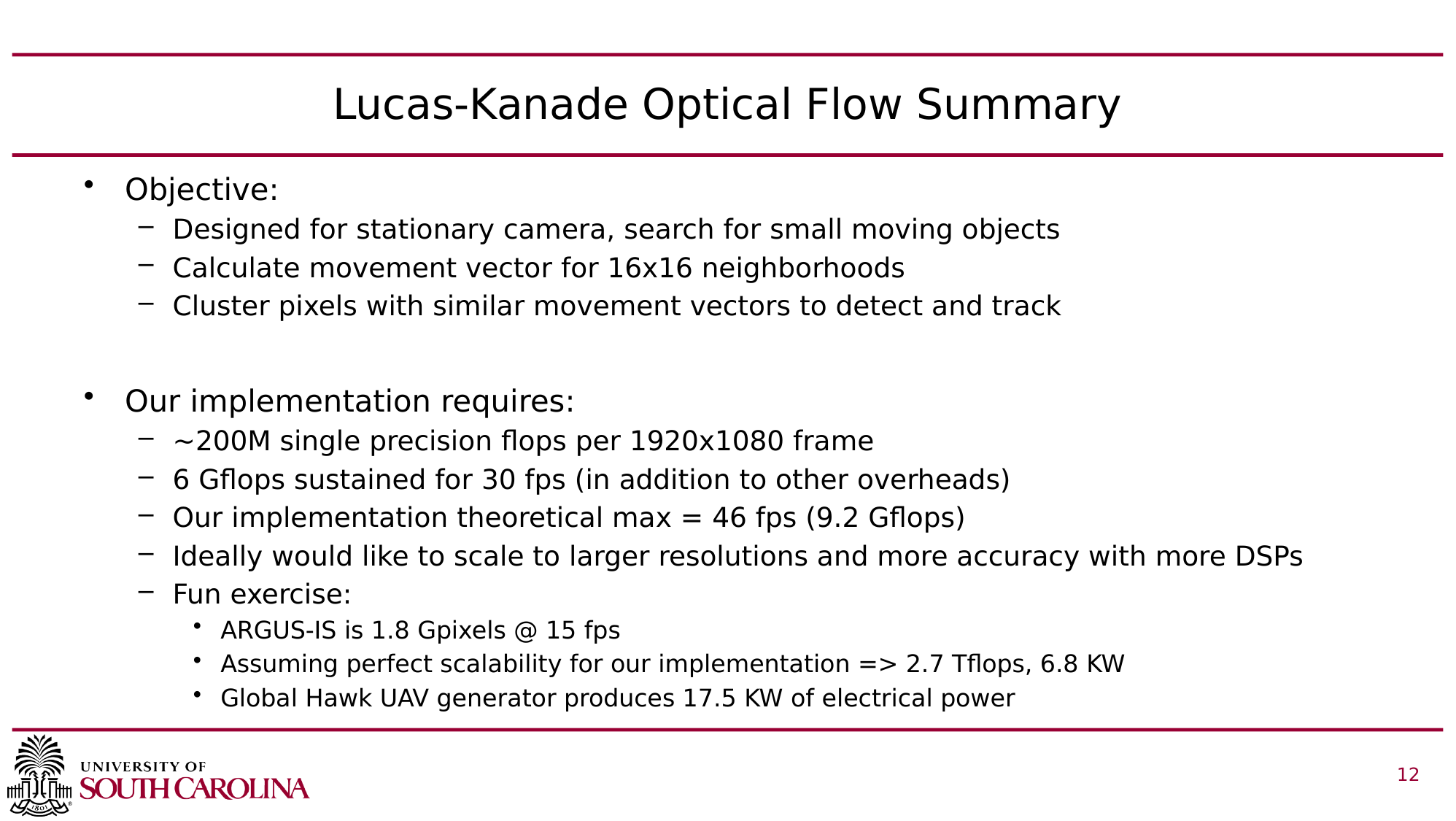

# Lucas-Kanade Optical Flow Summary
Objective:
Designed for stationary camera, search for small moving objects
Calculate movement vector for 16x16 neighborhoods
Cluster pixels with similar movement vectors to detect and track

Our implementation requires:
~200M single precision flops per 1920x1080 frame
6 Gflops sustained for 30 fps (in addition to other overheads)
Our implementation theoretical max = 46 fps (9.2 Gflops)
Ideally would like to scale to larger resolutions and more accuracy with more DSPs
Fun exercise:
ARGUS-IS is 1.8 Gpixels @ 15 fps
Assuming perfect scalability for our implementation => 2.7 Tflops, 6.8 KW
Global Hawk UAV generator produces 17.5 KW of electrical power
 			 12